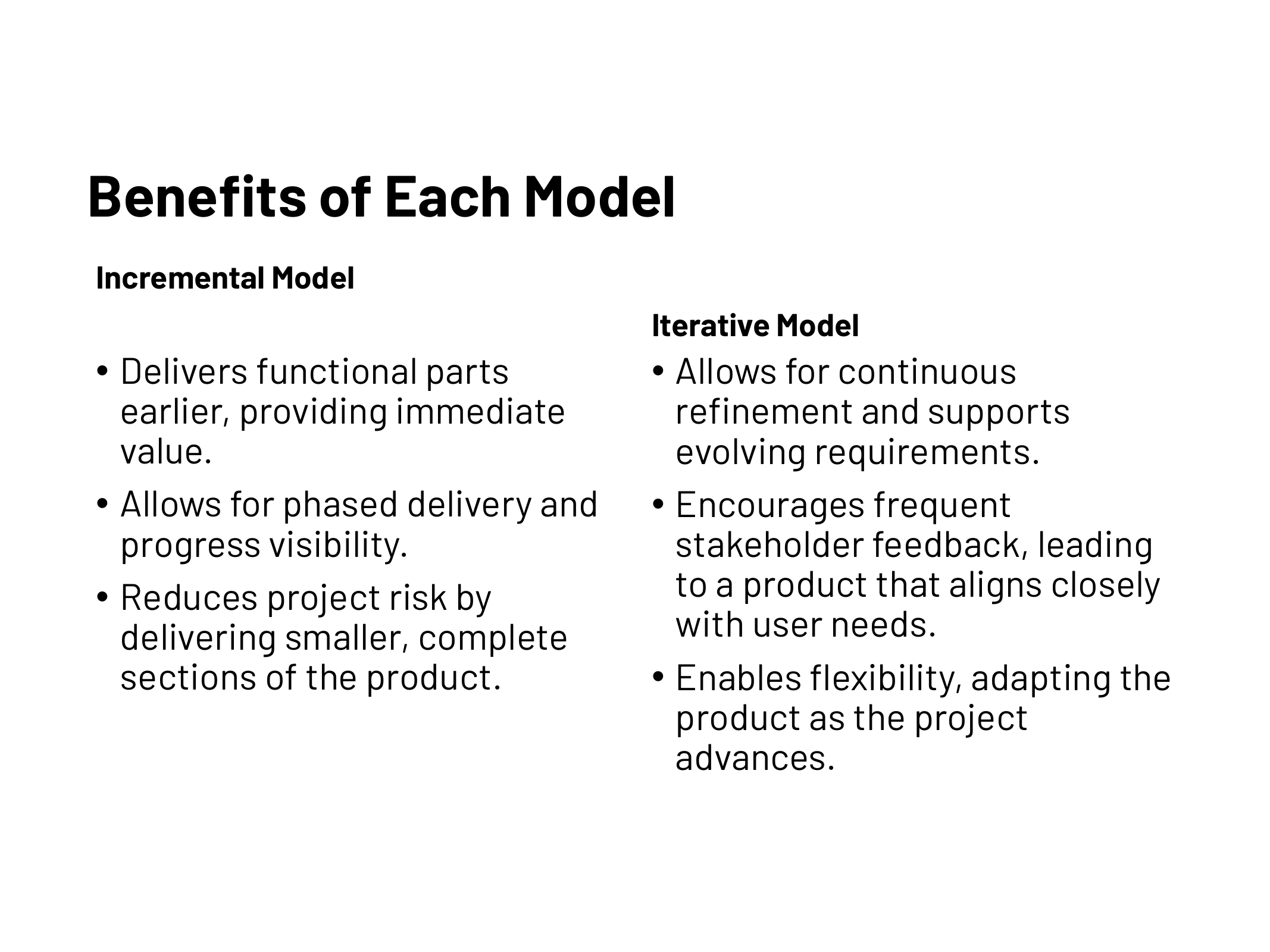

# Benefits of Each Model
Incremental Model

Iterative Model
Delivers functional parts earlier, providing immediate value.
Allows for phased delivery and progress visibility.
Reduces project risk by delivering smaller, complete sections of the product.

Allows for continuous refinement and supports evolving requirements.
Encourages frequent stakeholder feedback, leading to a product that aligns closely with user needs.
Enables flexibility, adapting the product as the project advances.